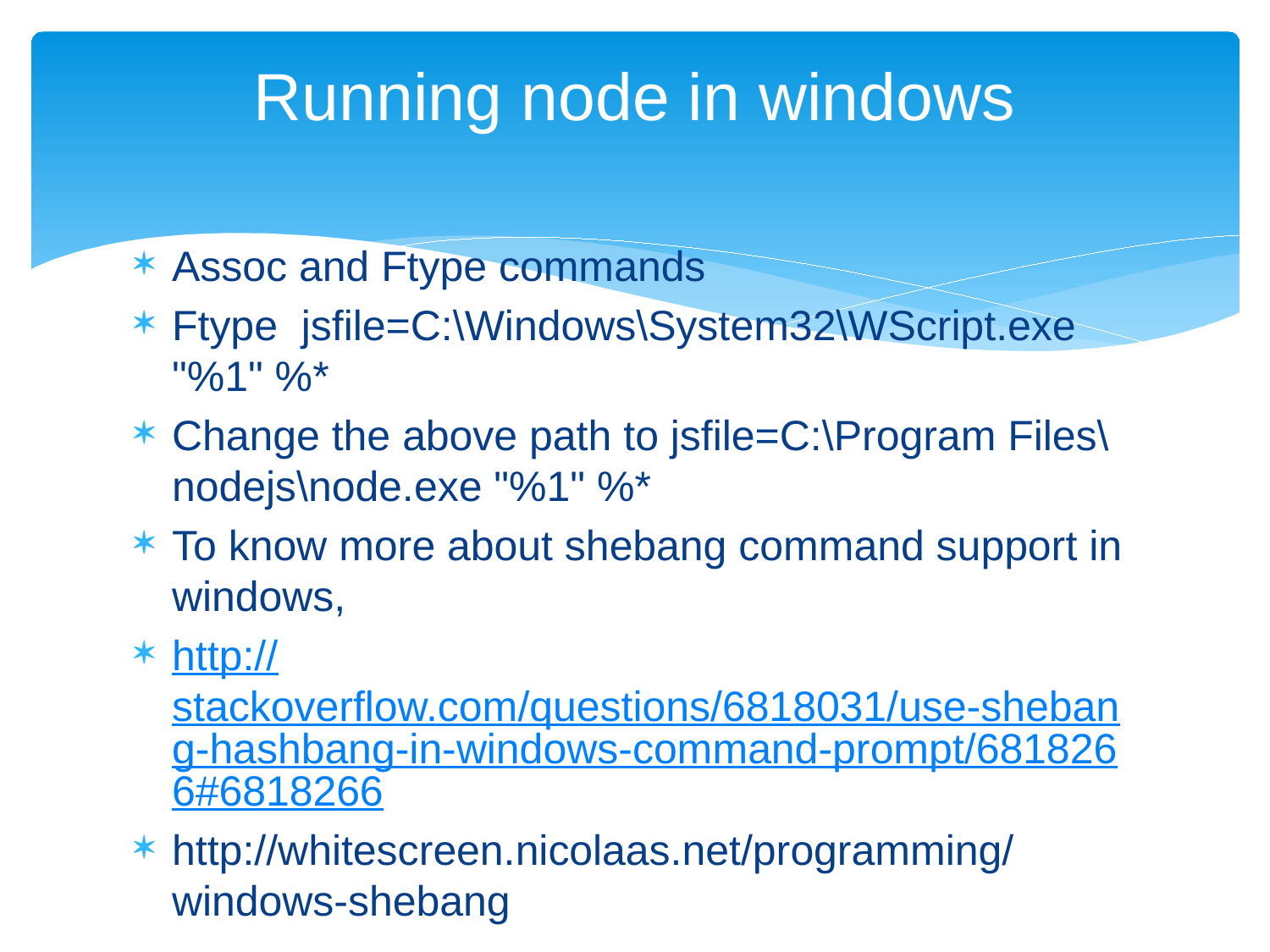

# Running node in windows
Assoc and Ftype commands
Ftype  jsfile=C:\Windows\System32\WScript.exe "%1" %*
Change the above path to jsfile=C:\Program Files\nodejs\node.exe "%1" %*
To know more about shebang command support in windows,
http://stackoverflow.com/questions/6818031/use-shebang-hashbang-in-windows-command-prompt/6818266#6818266
http://whitescreen.nicolaas.net/programming/windows-shebang